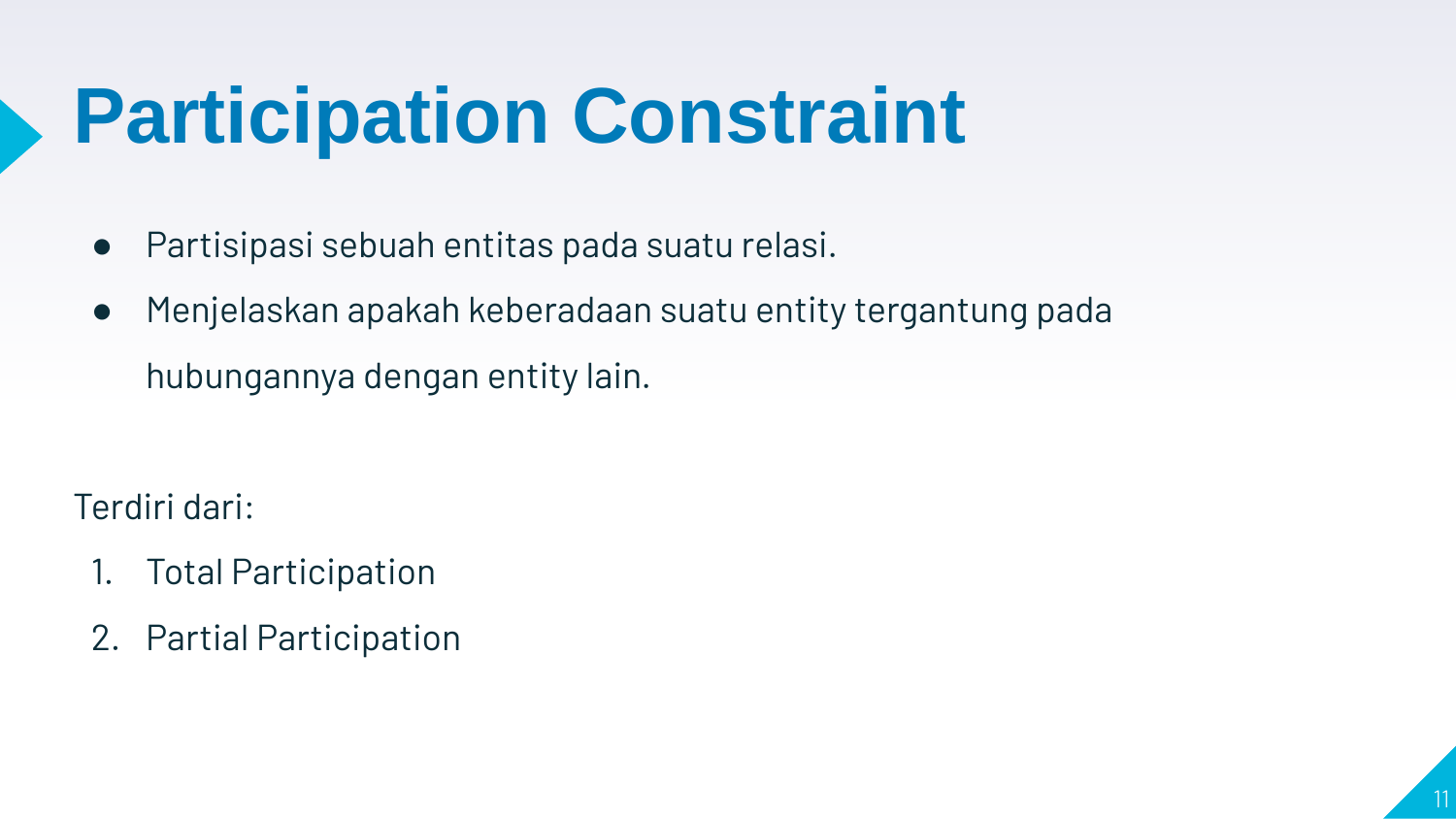

# Participation Constraint
Partisipasi sebuah entitas pada suatu relasi.
Menjelaskan apakah keberadaan suatu entity tergantung pada hubungannya dengan entity lain.

Terdiri dari:
Total Participation
Partial Participation

11